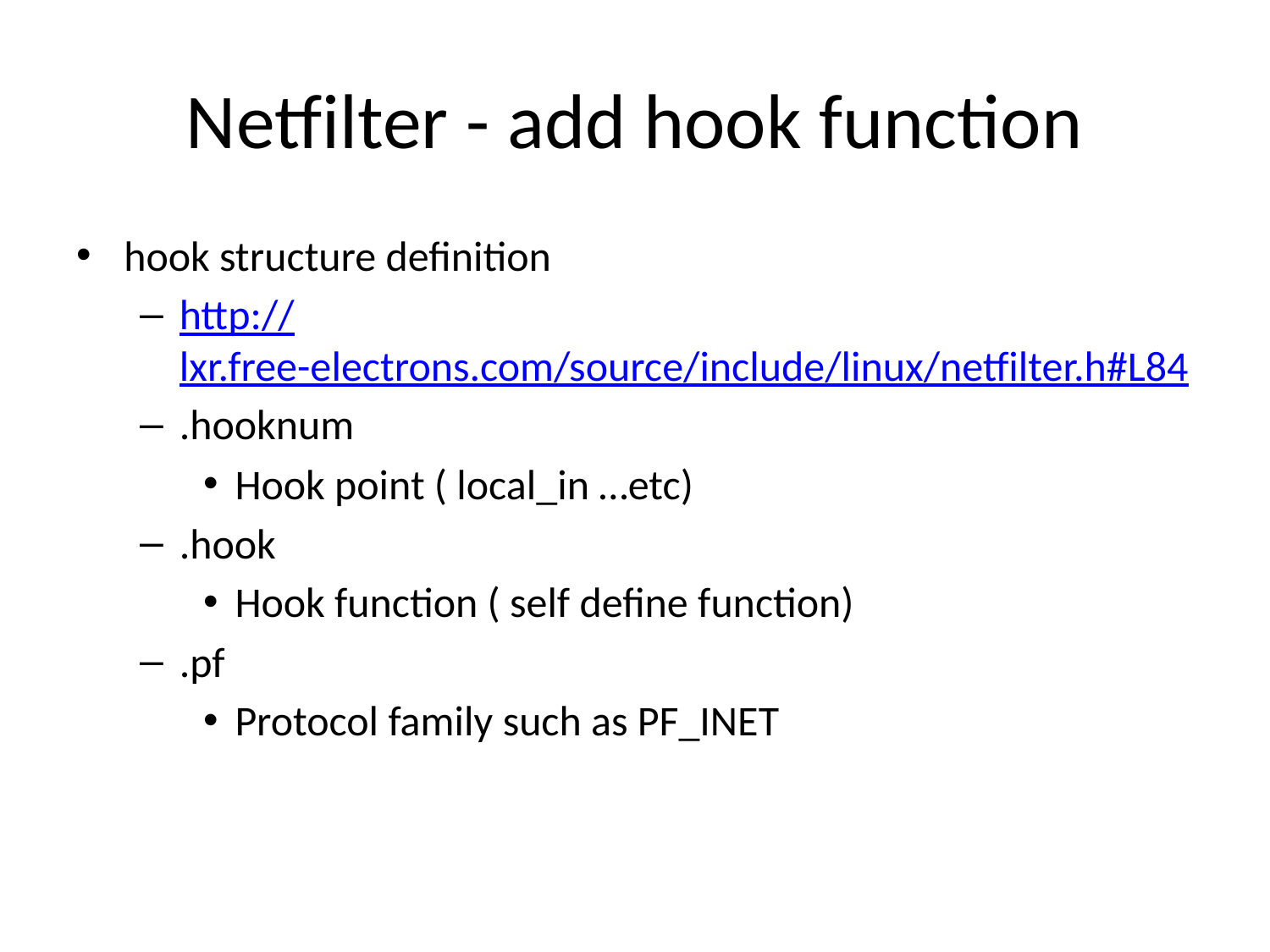

# Netfilter - add hook function
hook structure definition
http://lxr.free-electrons.com/source/include/linux/netfilter.h#L84
.hooknum
Hook point ( local_in …etc)
.hook
Hook function ( self define function)
.pf
Protocol family such as PF_INET